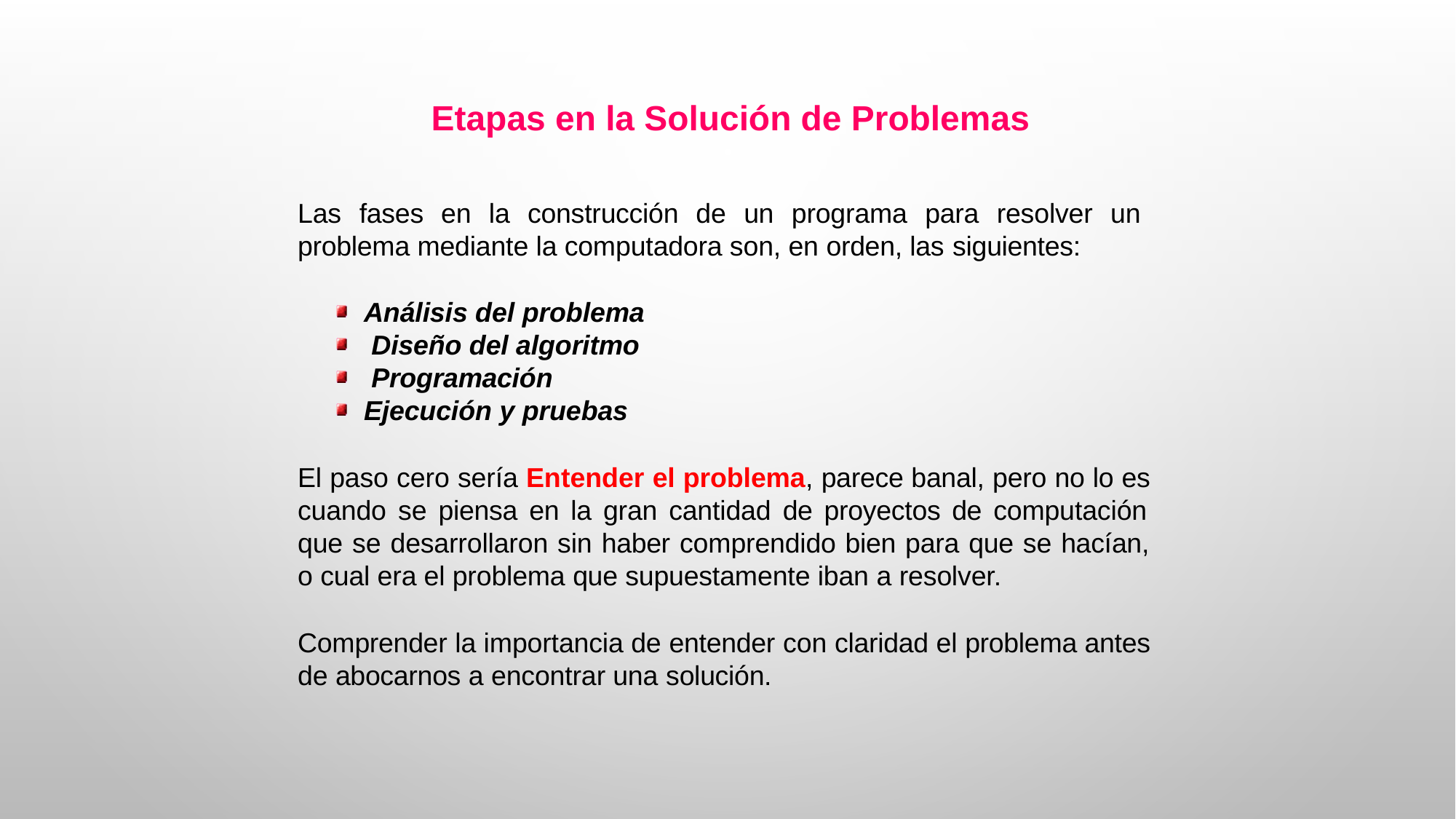

Etapas en la Solución de Problemas
Las fases en la construcción de un programa para resolver un  problema mediante la computadora son, en orden, las siguientes:

Análisis del problema  Diseño del algoritmo  Programación  Ejecución y pruebas

El paso cero sería Entender el problema, parece banal, pero no lo es  cuando se piensa en la gran cantidad de proyectos de computación  que se desarrollaron sin haber comprendido bien para que se hacían,  o cual era el problema que supuestamente iban a resolver.

Comprender la importancia de entender con claridad el problema antes  de abocarnos a encontrar una solución.